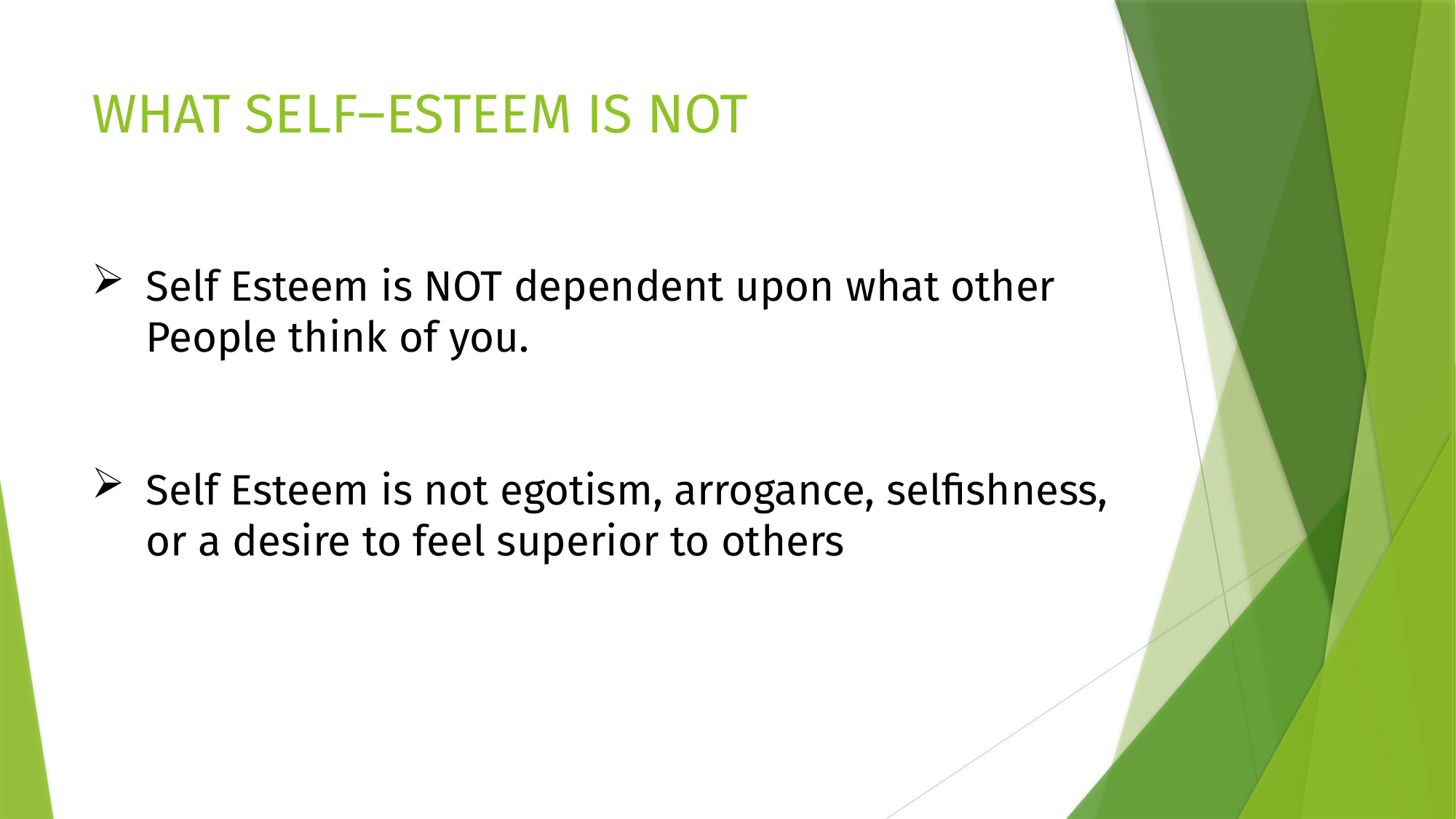

# WHAT SELF–ESTEEM IS NOT

Self Esteem is NOT dependent upon what other People think of you.

Self Esteem is not egotism, arrogance, selfishness, or a desire to feel superior to others